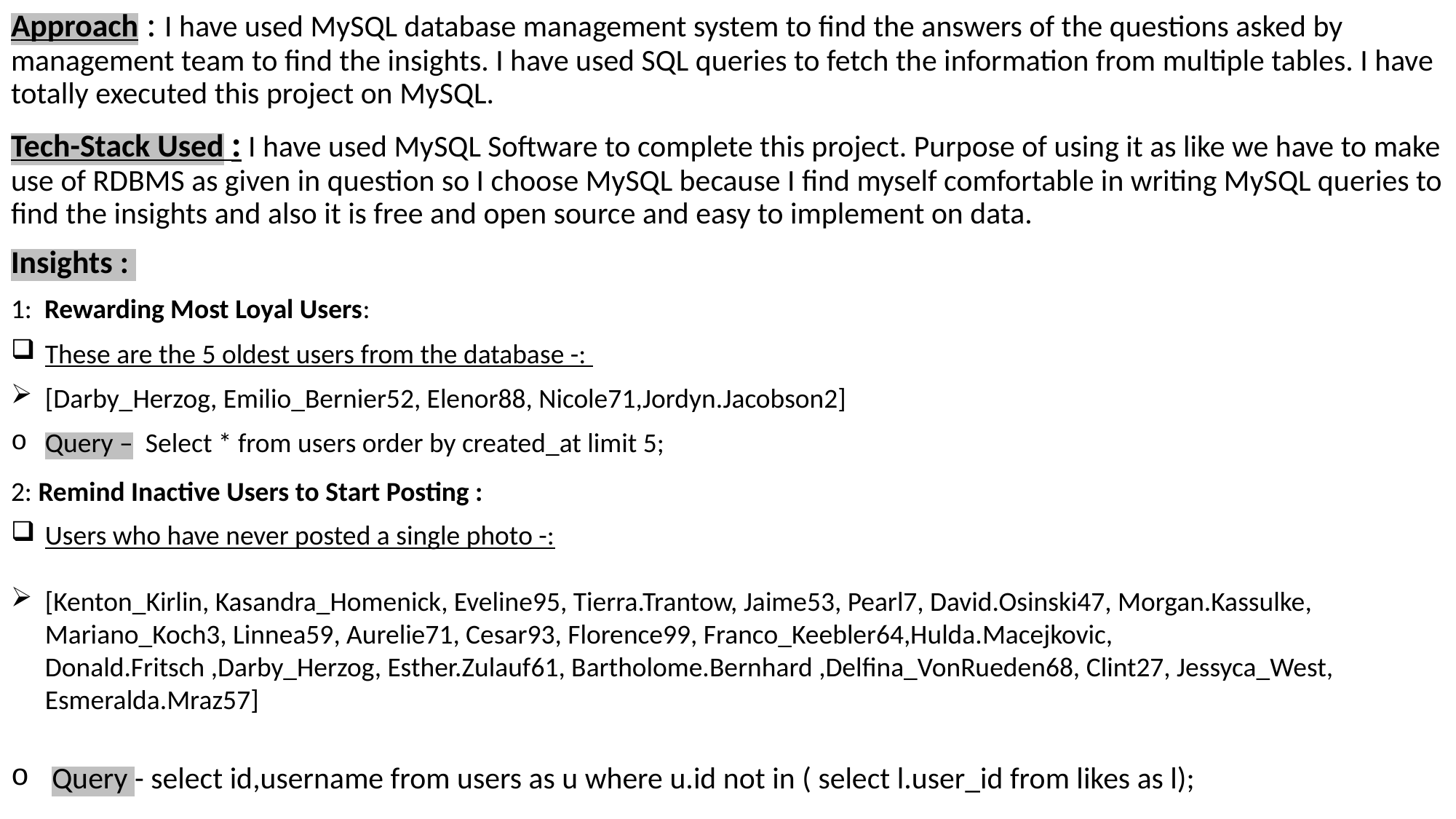

Approach : I have used MySQL database management system to find the answers of the questions asked by management team to find the insights. I have used SQL queries to fetch the information from multiple tables. I have totally executed this project on MySQL.
Tech-Stack Used : I have used MySQL Software to complete this project. Purpose of using it as like we have to make use of RDBMS as given in question so I choose MySQL because I find myself comfortable in writing MySQL queries to find the insights and also it is free and open source and easy to implement on data.
Insights :
1:  Rewarding Most Loyal Users:
These are the 5 oldest users from the database -:
[Darby_Herzog, Emilio_Bernier52, Elenor88, Nicole71,Jordyn.Jacobson2]
Query –  Select * from users order by created_at limit 5;
2: Remind Inactive Users to Start Posting :
Users who have never posted a single photo -:

[Kenton_Kirlin, Kasandra_Homenick, Eveline95, Tierra.Trantow, Jaime53, Pearl7, David.Osinski47, Morgan.Kassulke, Mariano_Koch3, Linnea59, Aurelie71, Cesar93, Florence99, Franco_Keebler64,Hulda.Macejkovic, Donald.Fritsch ,Darby_Herzog, Esther.Zulauf61, Bartholome.Bernhard ,Delfina_VonRueden68, Clint27, Jessyca_West, Esmeralda.Mraz57]

Query - select id,username from users as u where u.id not in ( select l.user_id from likes as l);